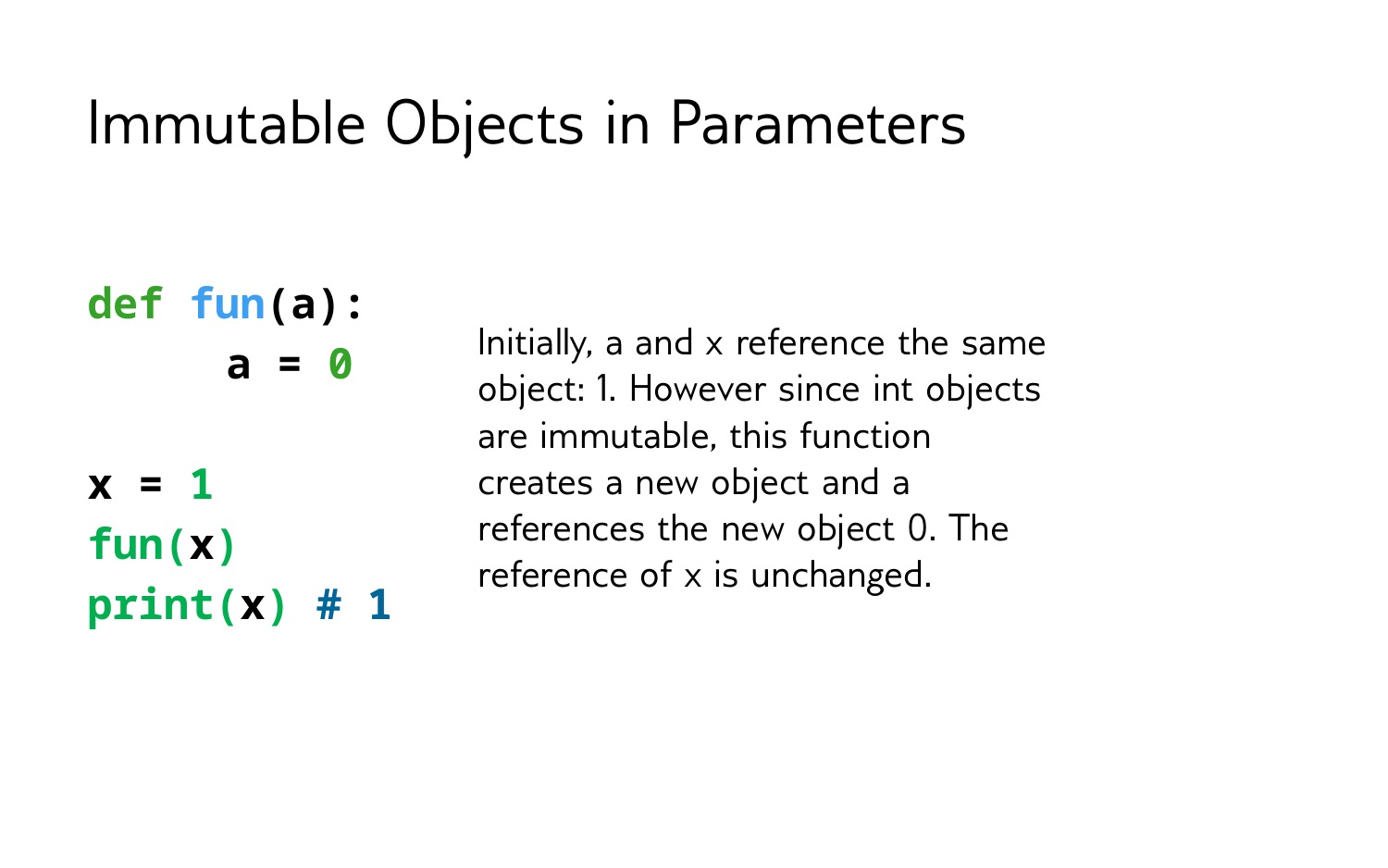

# Immutable Objects in Parameters

def fun(a):
	a = 0

x = 1
fun(x)
print(x) # 1

Initially, a and x reference the same object: 1. However since int objects are immutable, this function creates a new object and a references the new object 0. The reference of x is unchanged.